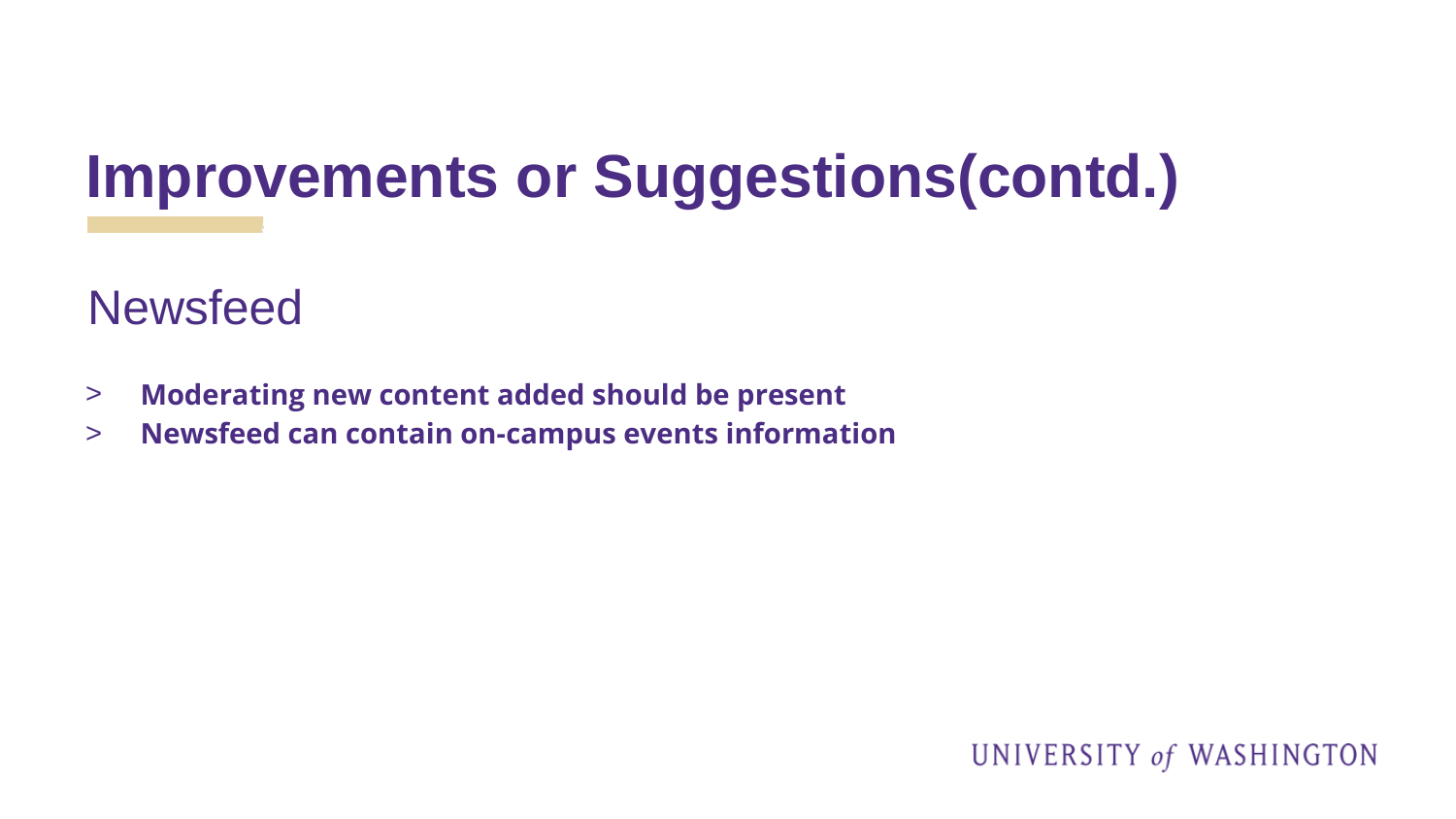

# Improvements or Suggestions(contd.)
Newsfeed
Moderating new content added should be present
Newsfeed can contain on-campus events information